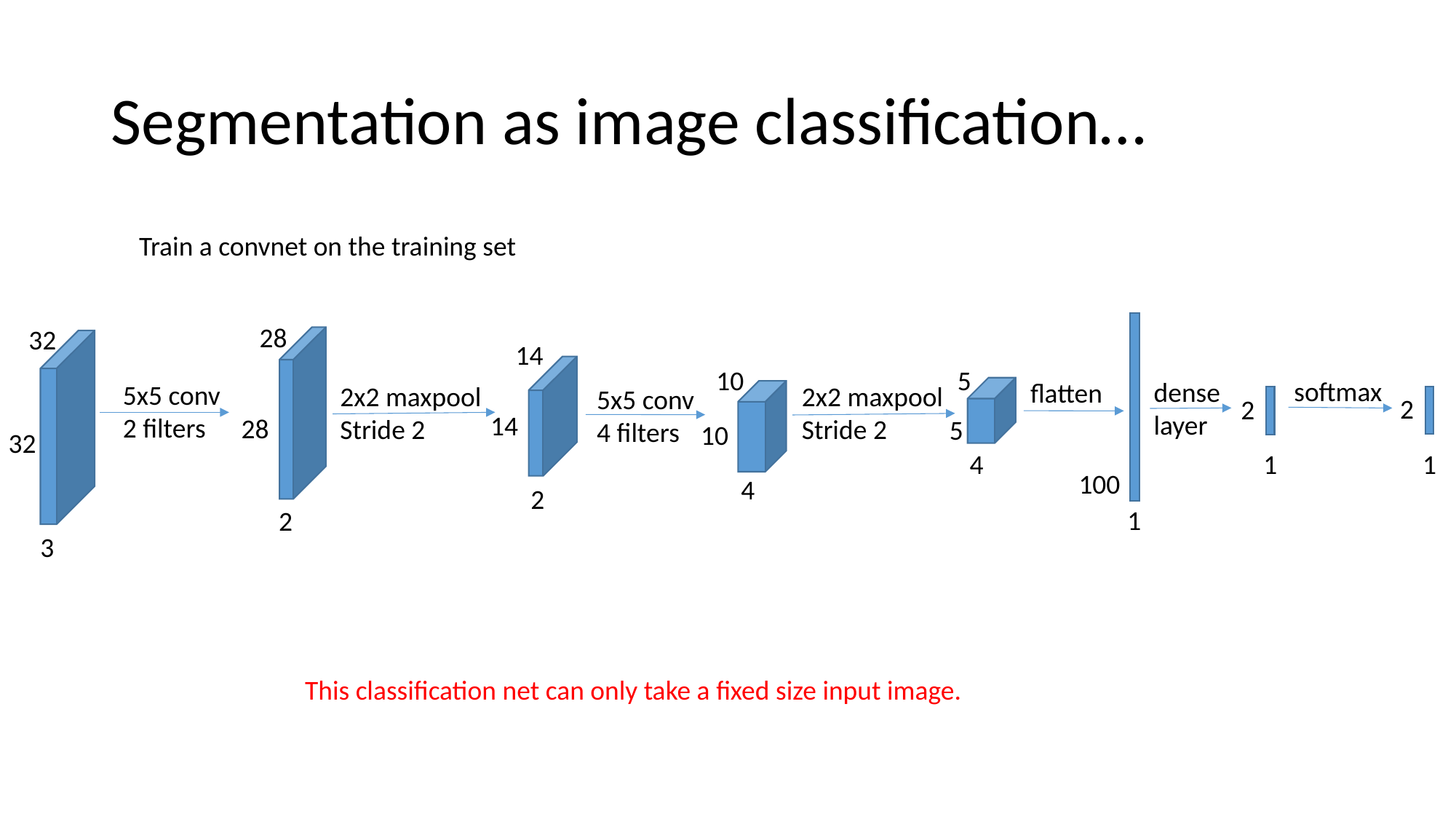

# Segmentation as image classification…
Train a convnet on the training set

28
32

14

10
5
softmax
dense
layer
flatten
5x5 conv
2 filters
2x2 maxpool
Stride 2
2x2 maxpool
Stride 2
5x5 conv
4 filters

2

2

14
28
5
10
32
1
4
1
100
4
2
1
2
3
This classification net can only take a fixed size input image.